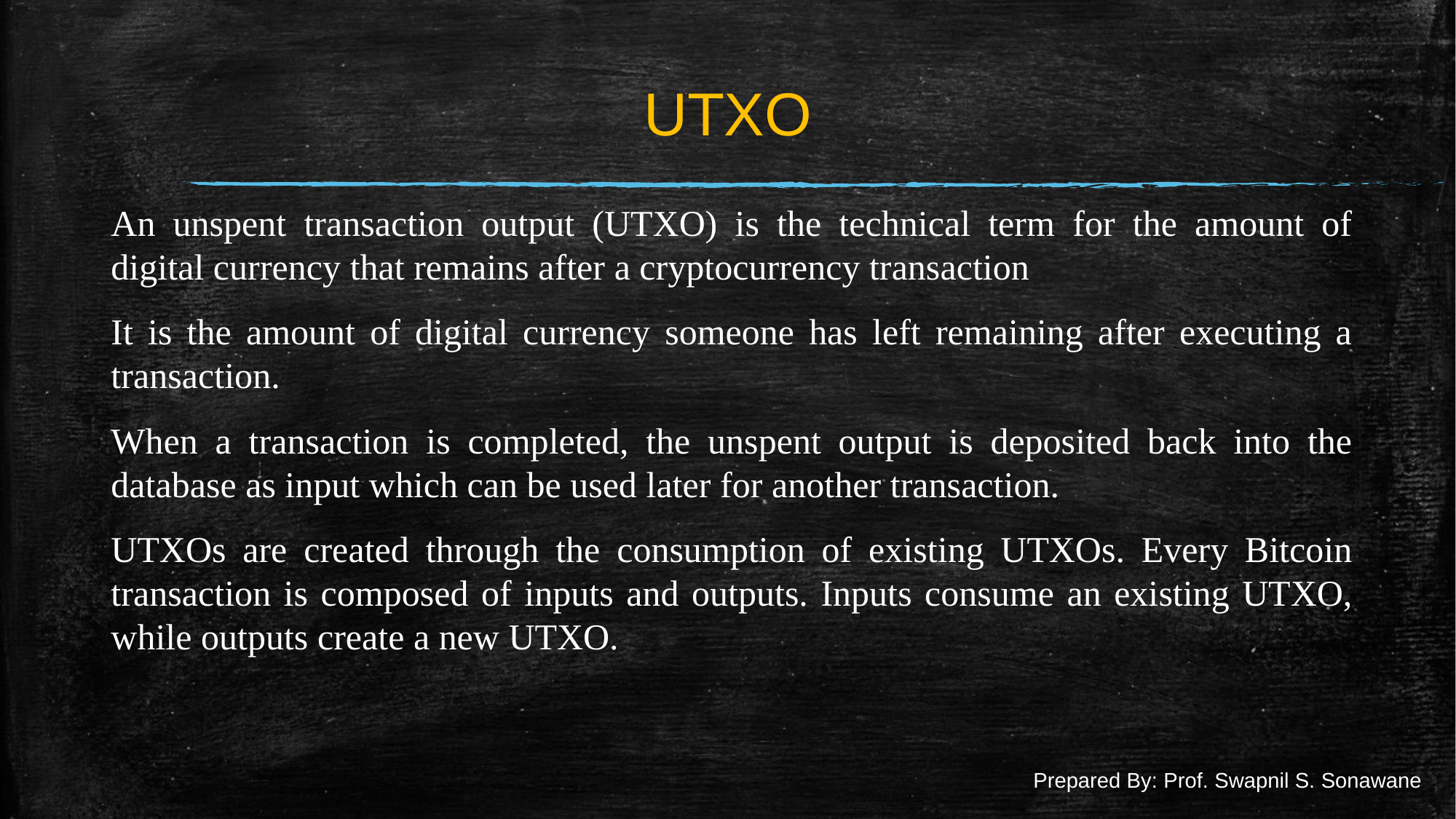

# UTXO
An unspent transaction output (UTXO) is the technical term for the amount of digital currency that remains after a cryptocurrency transaction
It is the amount of digital currency someone has left remaining after executing a transaction.
When a transaction is completed, the unspent output is deposited back into the database as input which can be used later for another transaction.
UTXOs are created through the consumption of existing UTXOs. Every Bitcoin transaction is composed of inputs and outputs. Inputs consume an existing UTXO, while outputs create a new UTXO.
Prepared By: Prof. Swapnil S. Sonawane